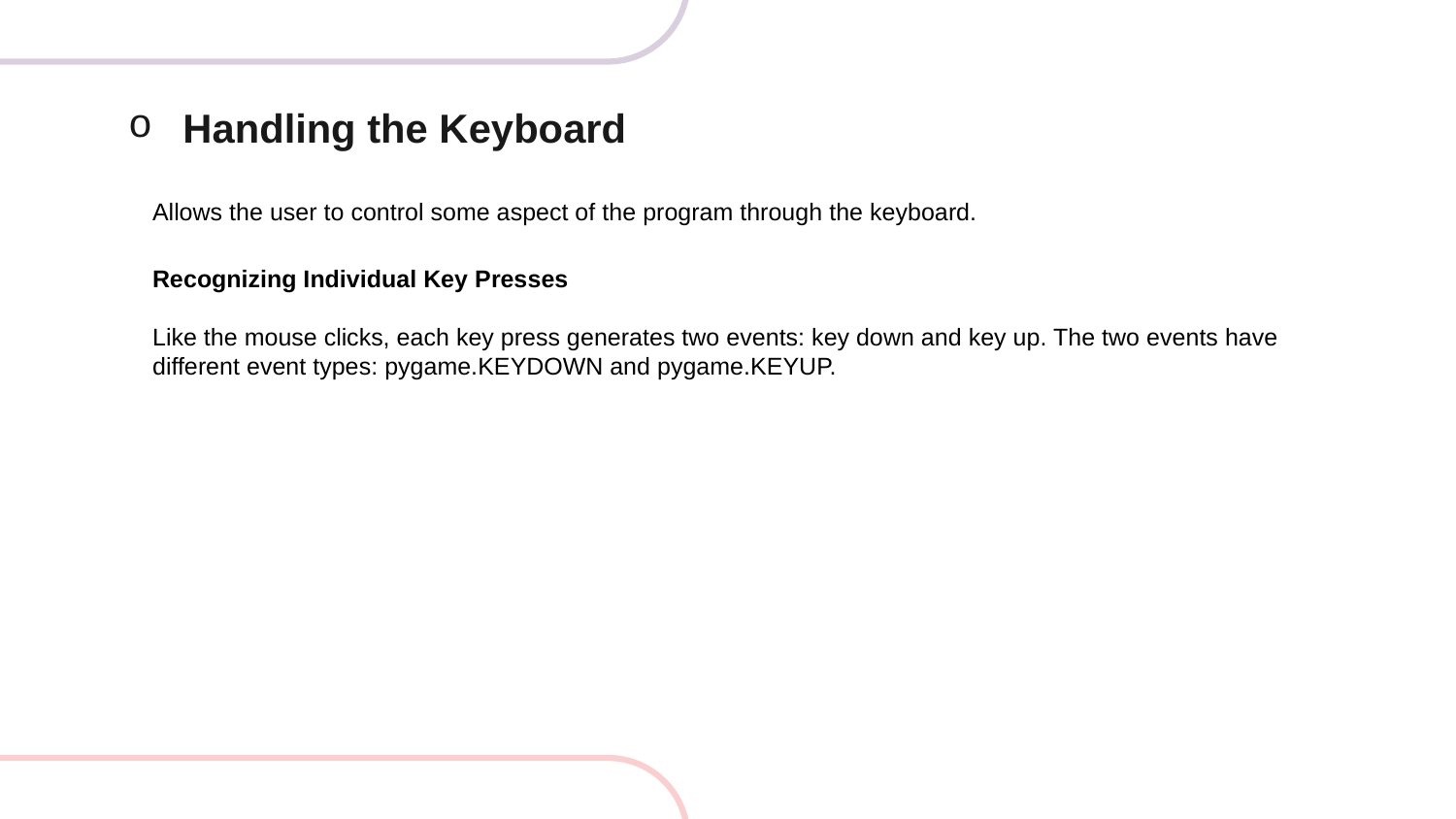

# Handling the Keyboard
Allows the user to control some aspect of the program through the keyboard.
Recognizing Individual Key Presses

Like the mouse clicks, each key press generates two events: key down and key up. The two events have different event types: pygame.KEYDOWN and pygame.KEYUP.